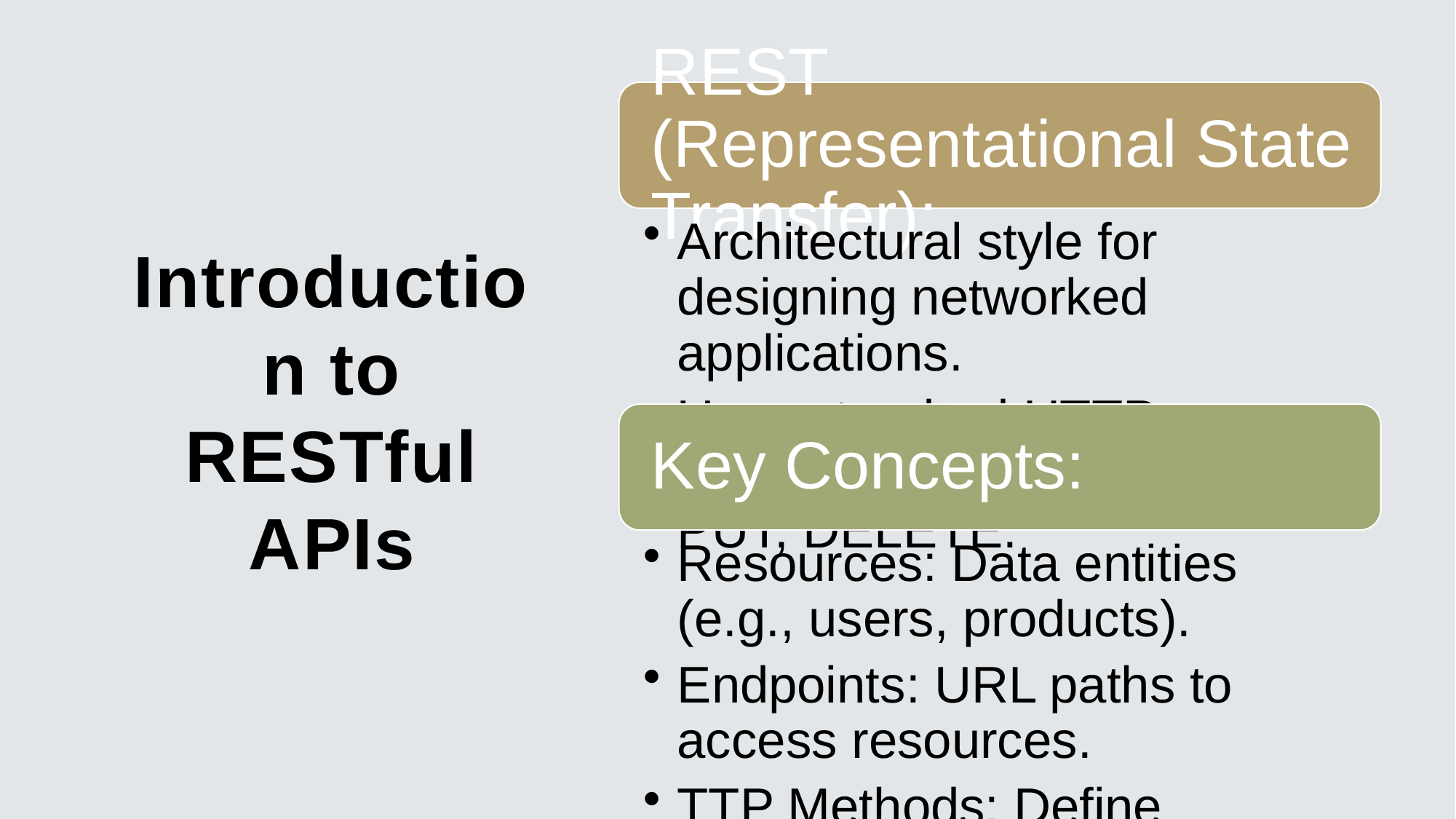

REST (Representational State Transfer):
Architectural style for designing networked applications.
Uses standard HTTP methods like GET, POST, PUT, DELETE.
Key Concepts:
Resources: Data entities (e.g., users, products).
Endpoints: URL paths to access resources.
TTP Methods: Define operations on resources (CRUD).
# Introduction to RESTful APIs